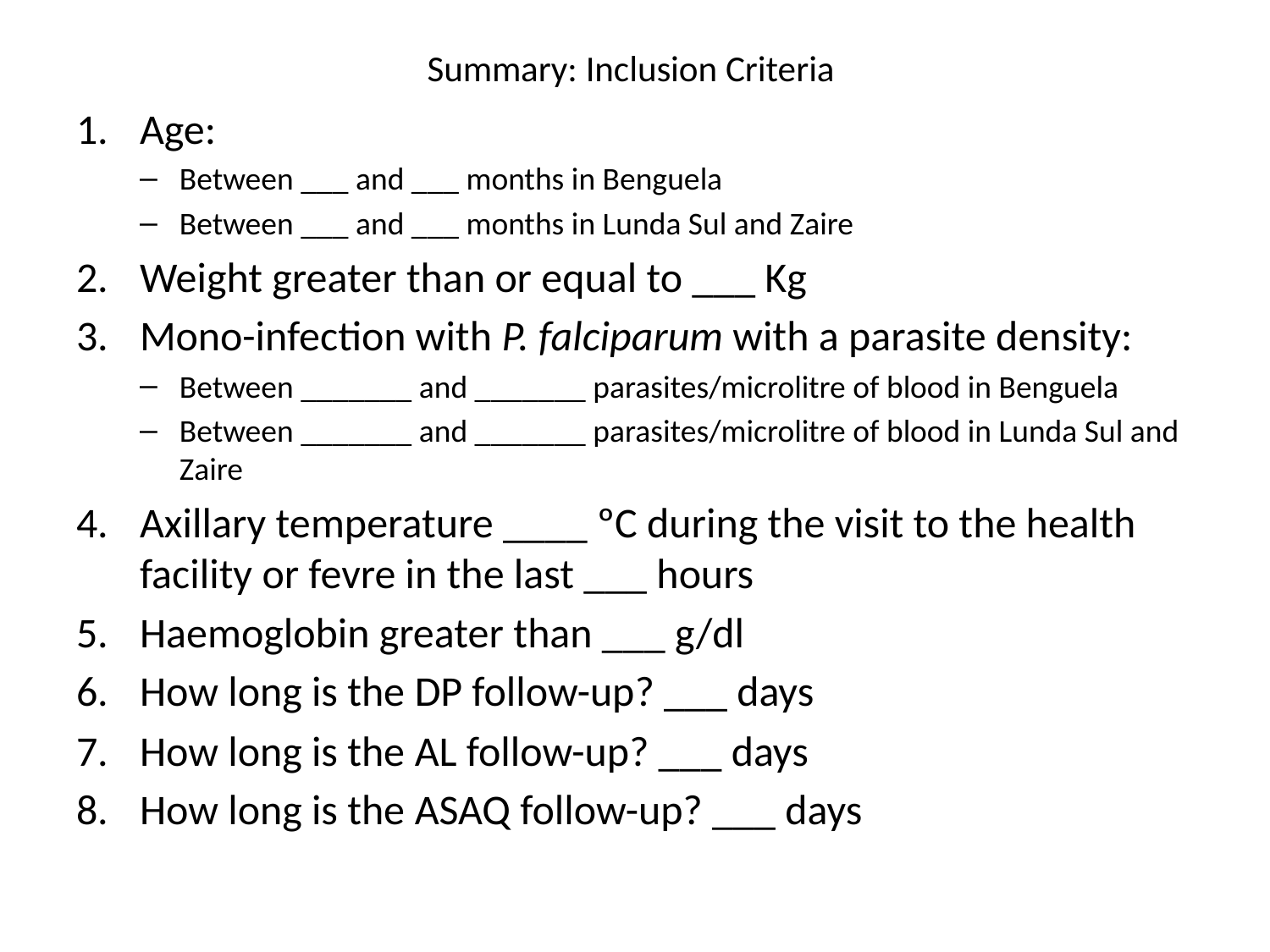

# Summary: Inclusion Criteria
Age:
Between ___ and ___ months in Benguela
Between ___ and ___ months in Lunda Sul and Zaire
Weight greater than or equal to ___ Kg
Mono-infection with P. falciparum with a parasite density:
Between _______ and _______ parasites/microlitre of blood in Benguela
Between _______ and _______ parasites/microlitre of blood in Lunda Sul and Zaire
Axillary temperature ____ ºC during the visit to the health facility or fevre in the last ___ hours
Haemoglobin greater than ___ g/dl
How long is the DP follow-up? ___ days
How long is the AL follow-up? ___ days
How long is the ASAQ follow-up? ___ days